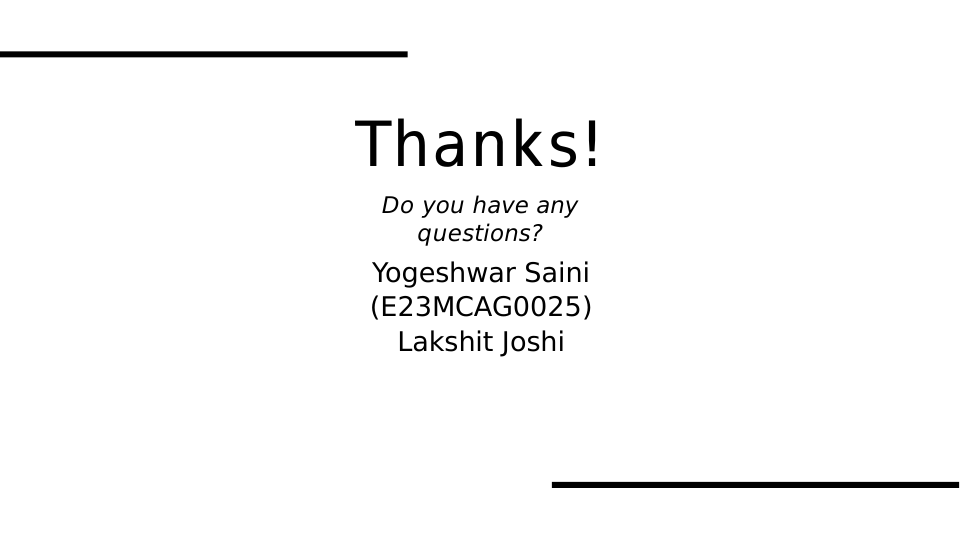

# Thanks!
Do you have any questions?
Yogeshwar Saini
(E23MCAG0025)
Lakshit Joshi